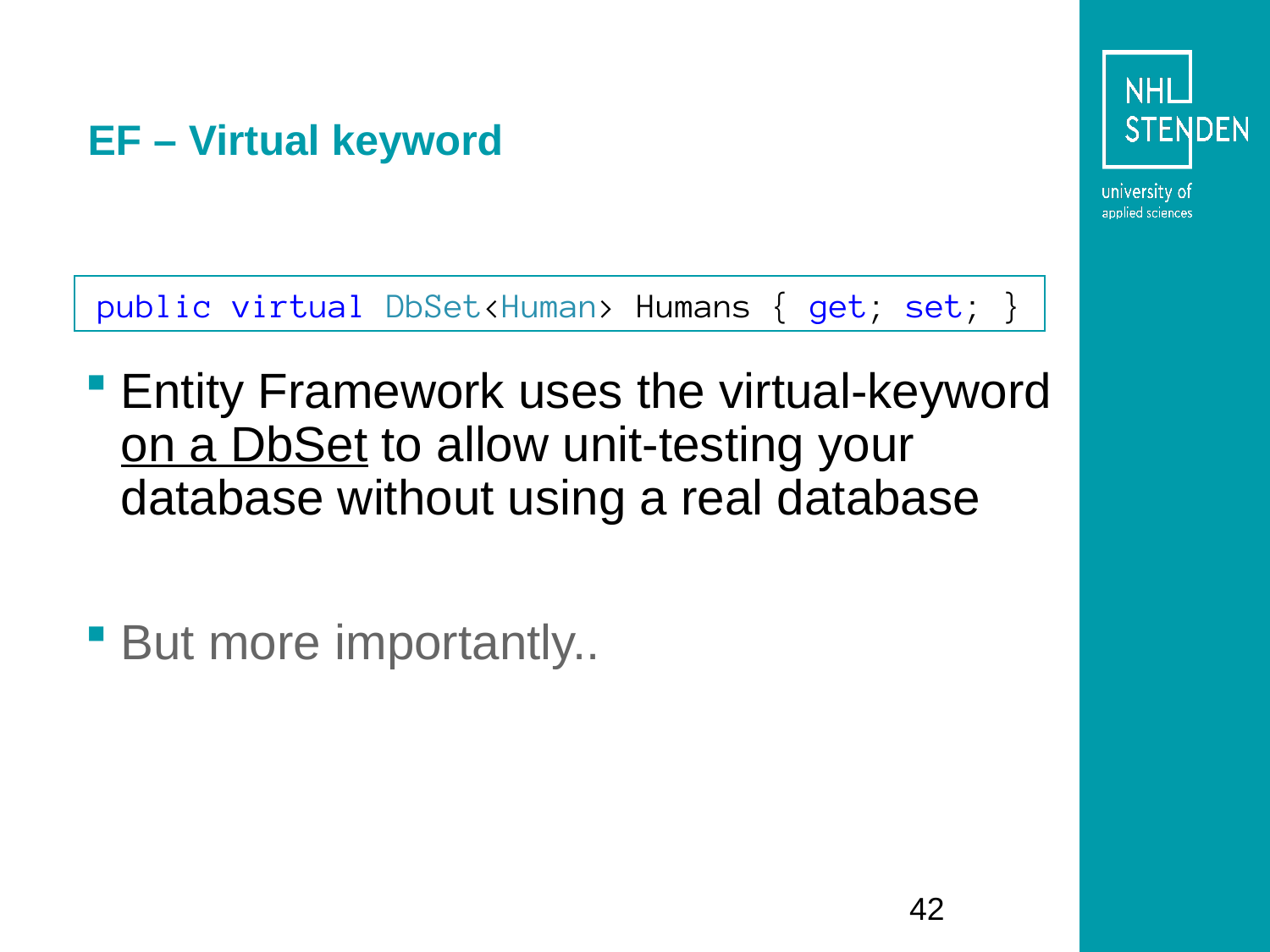

# EF – Virtual keyword
public virtual DbSet<Human> Humans { get; set; }
Entity Framework uses the virtual-keyword on a DbSet to allow unit-testing your database without using a real database

But more importantly..
42